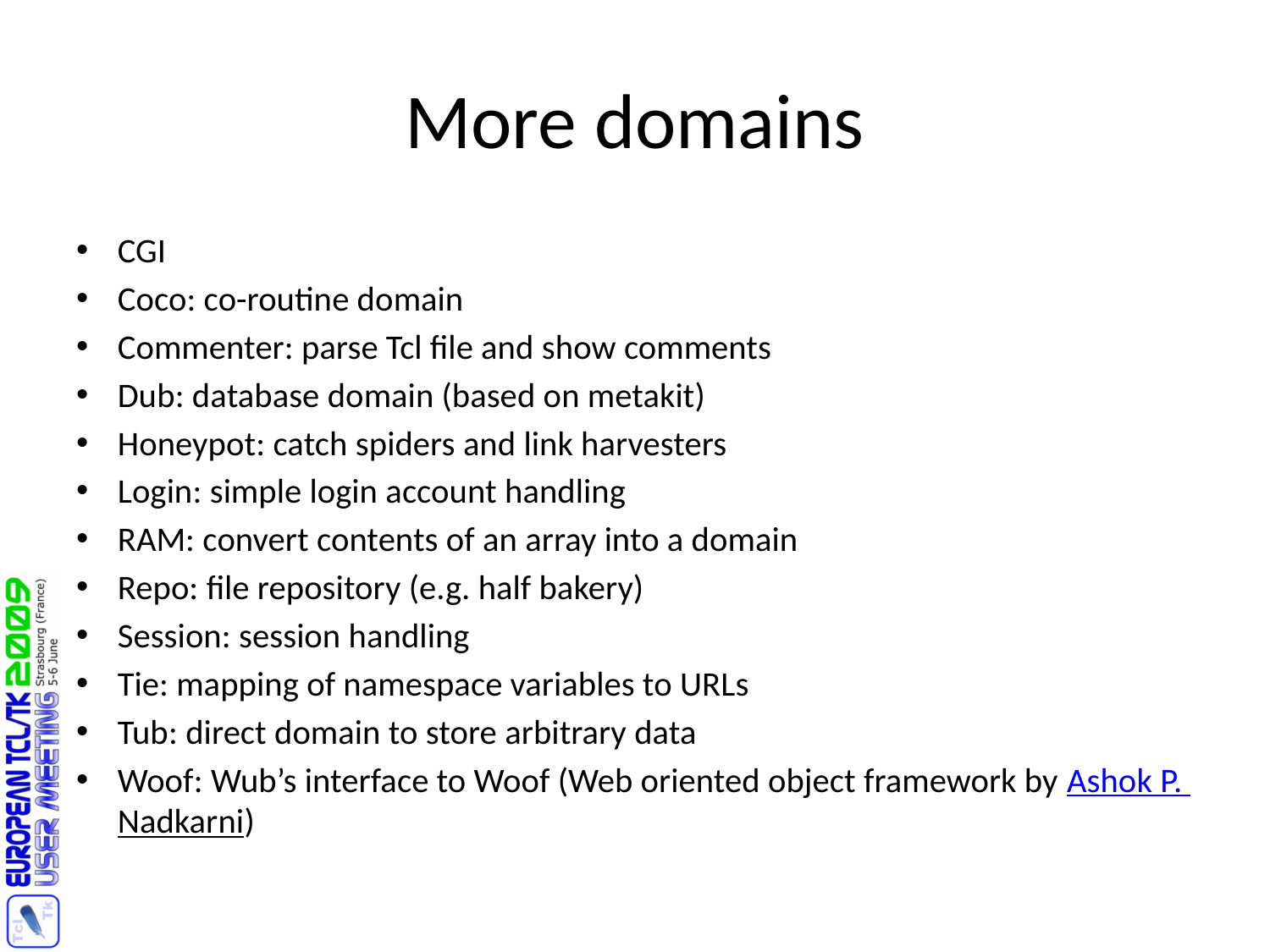

# More domains
CGI
Coco: co-routine domain
Commenter: parse Tcl file and show comments
Dub: database domain (based on metakit)
Honeypot: catch spiders and link harvesters
Login: simple login account handling
RAM: convert contents of an array into a domain
Repo: file repository (e.g. half bakery)
Session: session handling
Tie: mapping of namespace variables to URLs
Tub: direct domain to store arbitrary data
Woof: Wub’s interface to Woof (Web oriented object framework by Ashok P. Nadkarni)